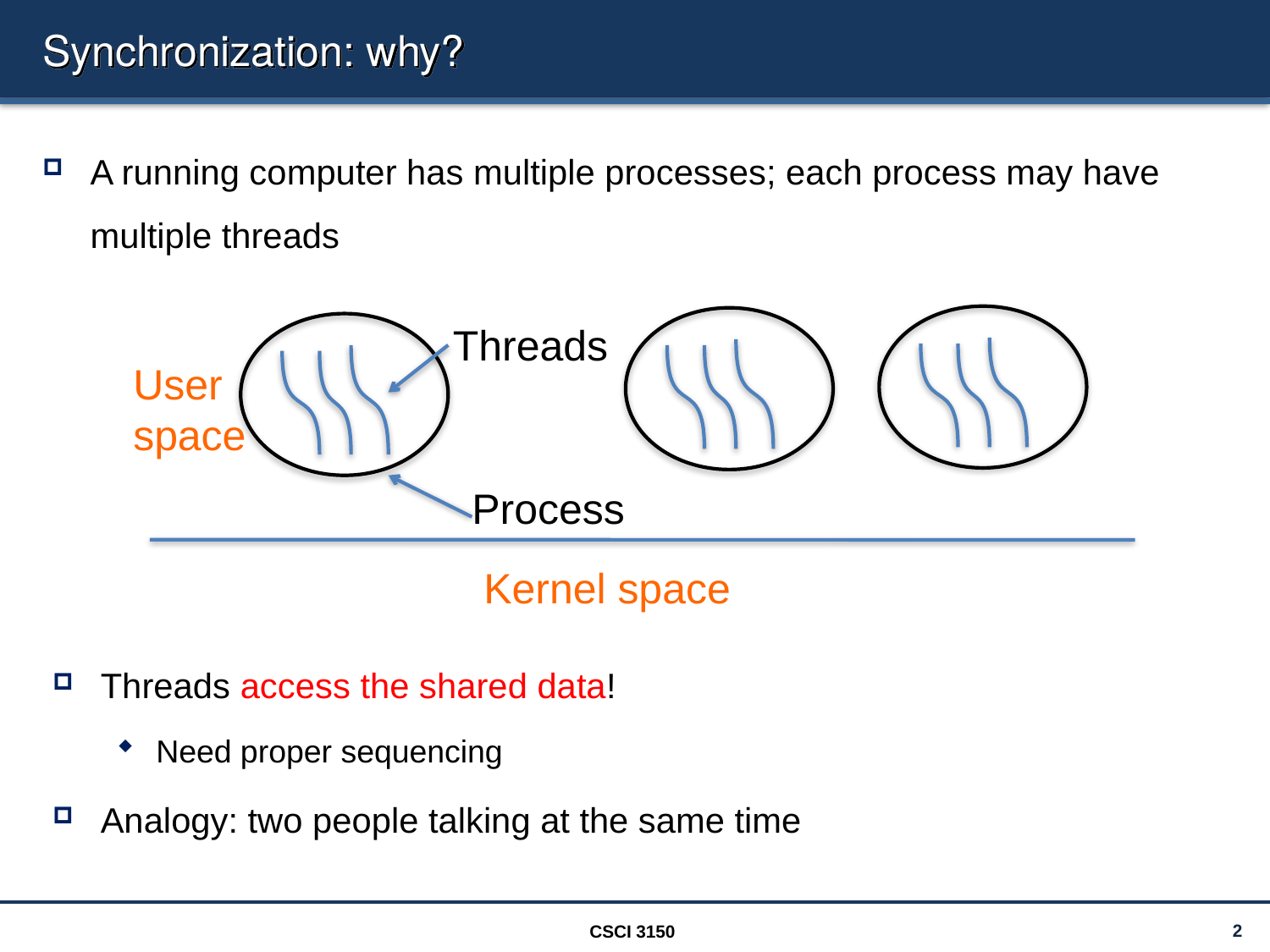

# Synchronization: why?
A running computer has multiple processes; each process may have multiple threads

Threads

User
space
Process
Kernel space
Threads access the shared data!
Need proper sequencing
Analogy: two people talking at the same time

CSCI 3150
2